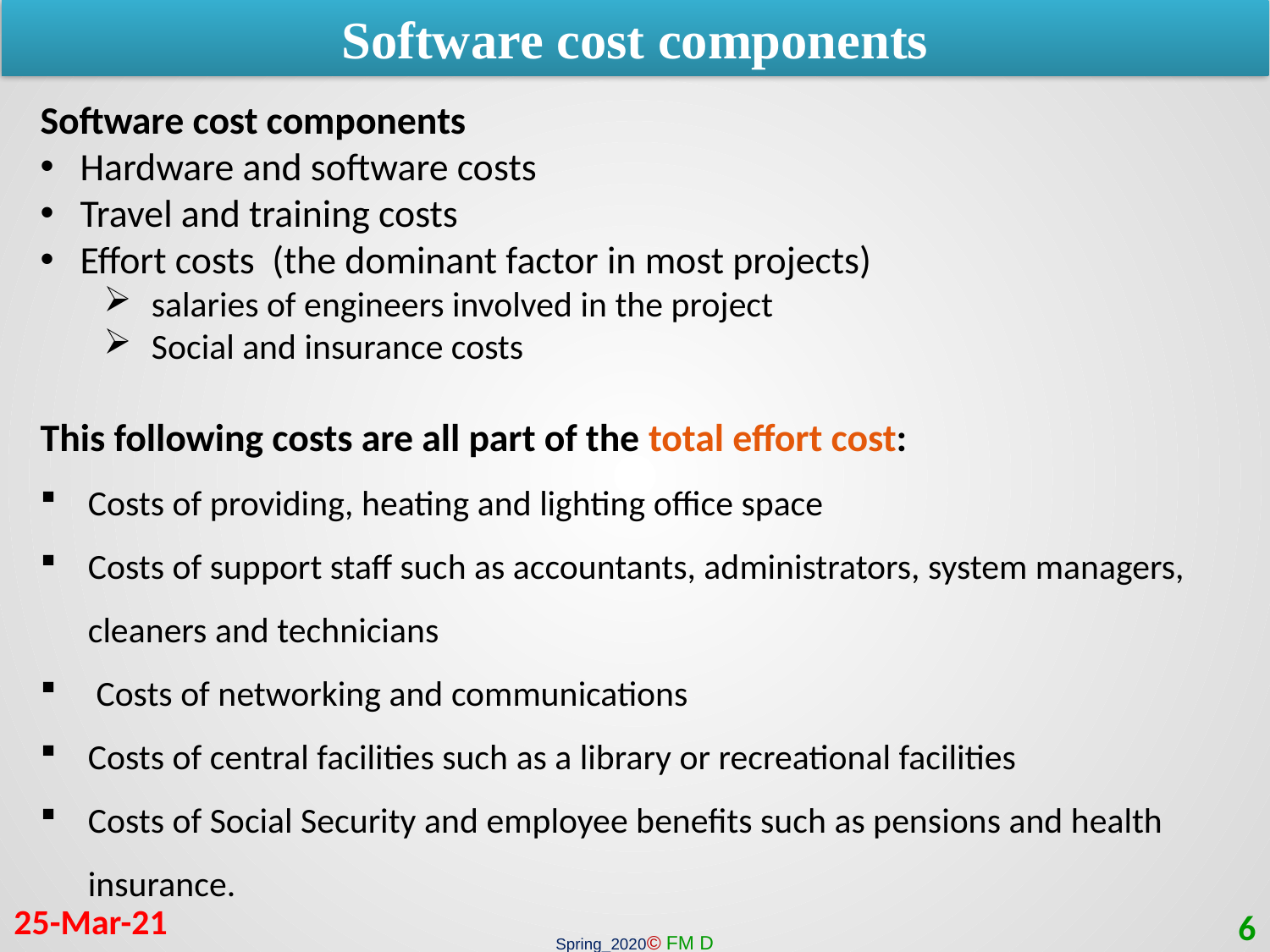

Software cost components
Software cost components
Hardware and software costs
Travel and training costs
Effort costs  (the dominant factor in most projects)
salaries of engineers involved in the project
Social and insurance costs

This following costs are all part of the total effort cost:
Costs of providing, heating and lighting office space
Costs of support staff such as accountants, administrators, system managers, cleaners and technicians
 Costs of networking and communications
Costs of central facilities such as a library or recreational facilities
Costs of Social Security and employee benefits such as pensions and health insurance.

25-Mar-21
6